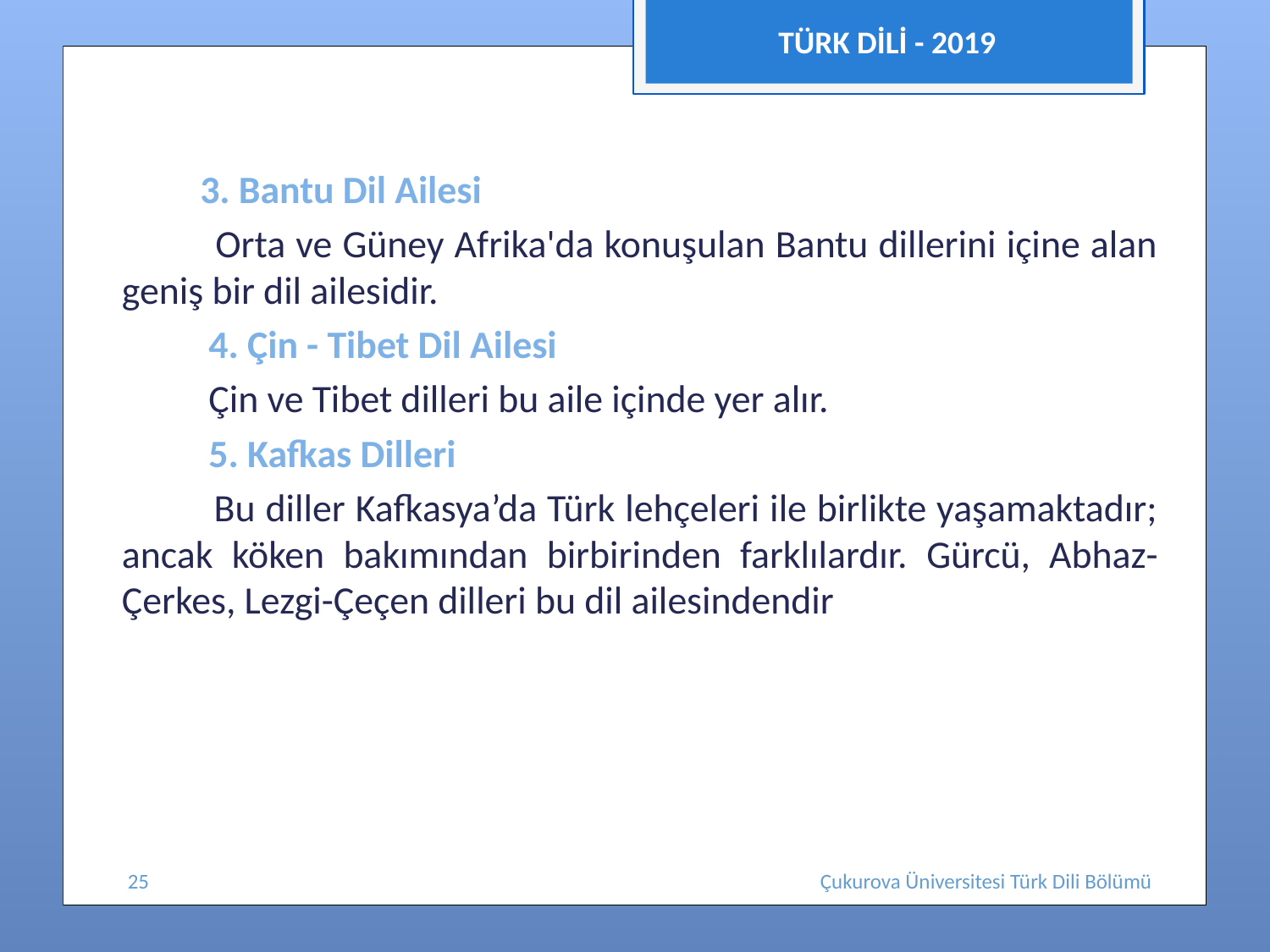

TÜRK DİLİ - 2019
         3. Bantu Dil Ailesi
         Orta ve Güney Afrika'da konuşulan Bantu dillerini içine alan geniş bir dil ailesidir.
          4. Çin - Tibet Dil Ailesi
          Çin ve Tibet dilleri bu aile içinde yer alır.
          5. Kafkas Dilleri
         Bu diller Kafkasya’da Türk lehçeleri ile birlikte yaşamaktadır; ancak köken bakımından birbirinden farklılardır. Gürcü, Abhaz-Çerkes, Lezgi-Çeçen dilleri bu dil ailesindendir

25
Çukurova Üniversitesi Türk Dili Bölümü